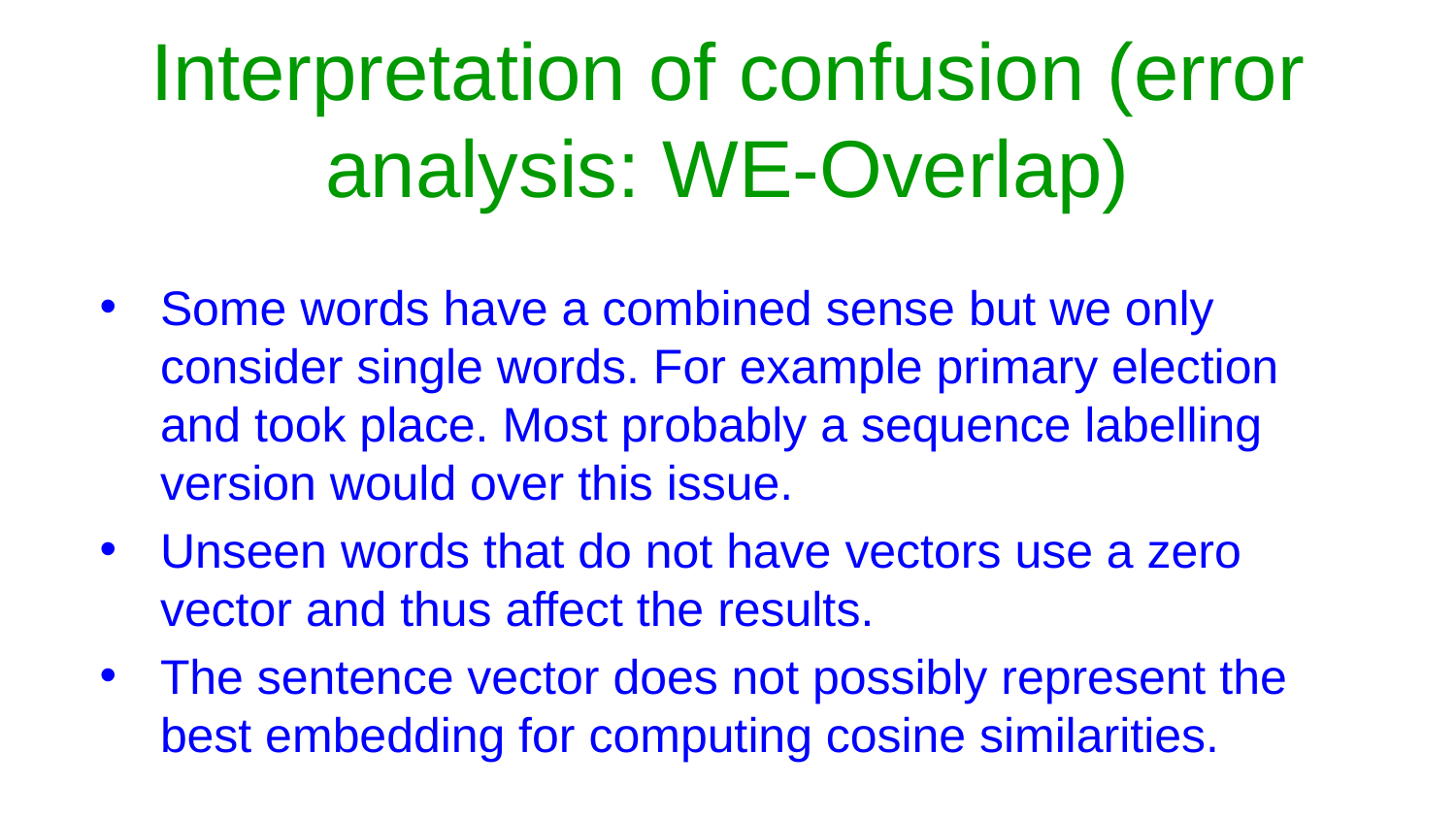

# Interpretation of confusion (error analysis: WE-Overlap)
Some words have a combined sense but we only consider single words. For example primary election and took place. Most probably a sequence labelling version would over this issue.
Unseen words that do not have vectors use a zero vector and thus affect the results.
The sentence vector does not possibly represent the best embedding for computing cosine similarities.